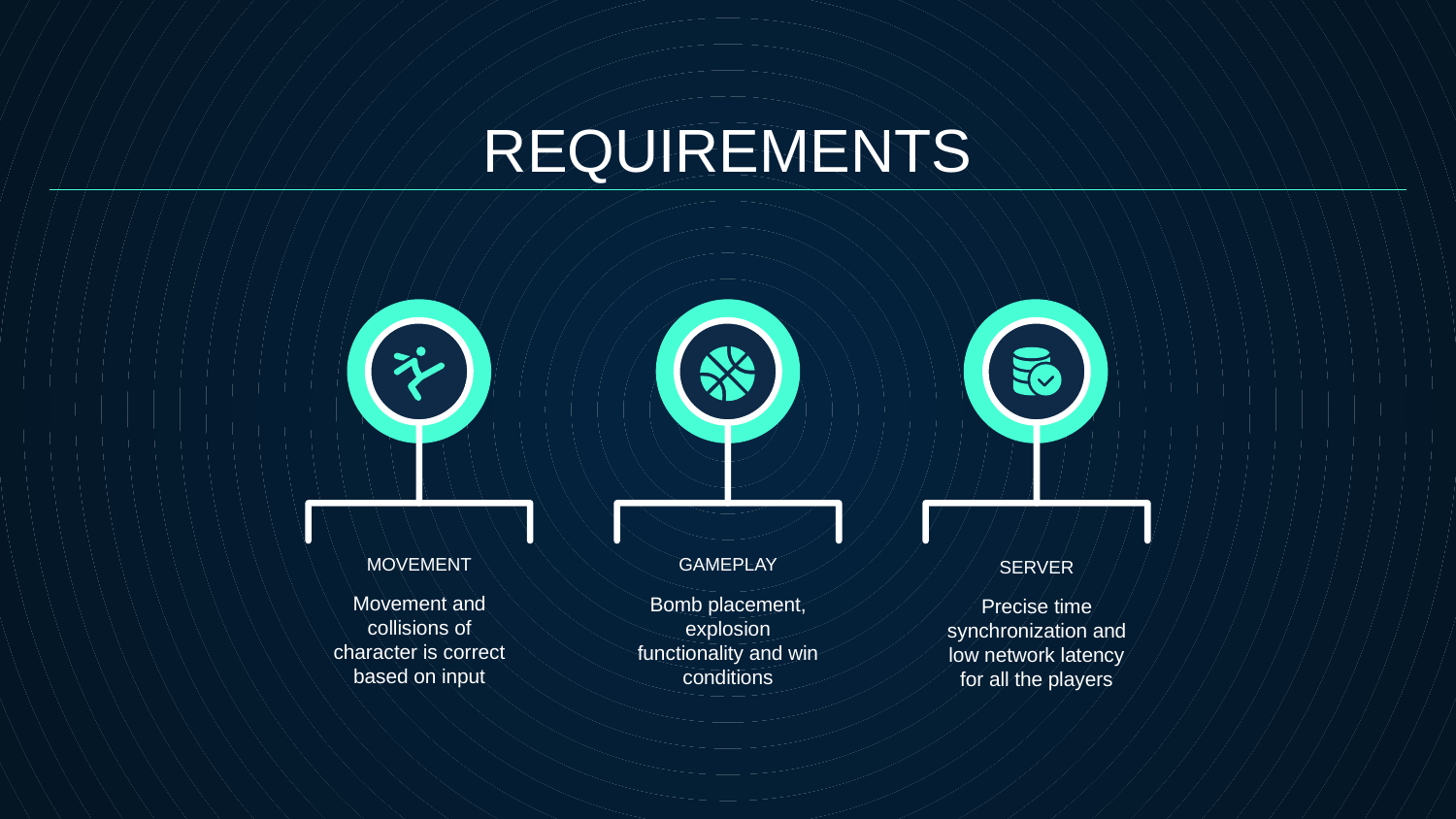

REQUIREMENTS

MOVEMENT
# GAMEPLAY
SERVER
Movement and collisions of character is correct based on input
Bomb placement, explosion functionality and win conditions
Precise time synchronization and low network latency for all the players